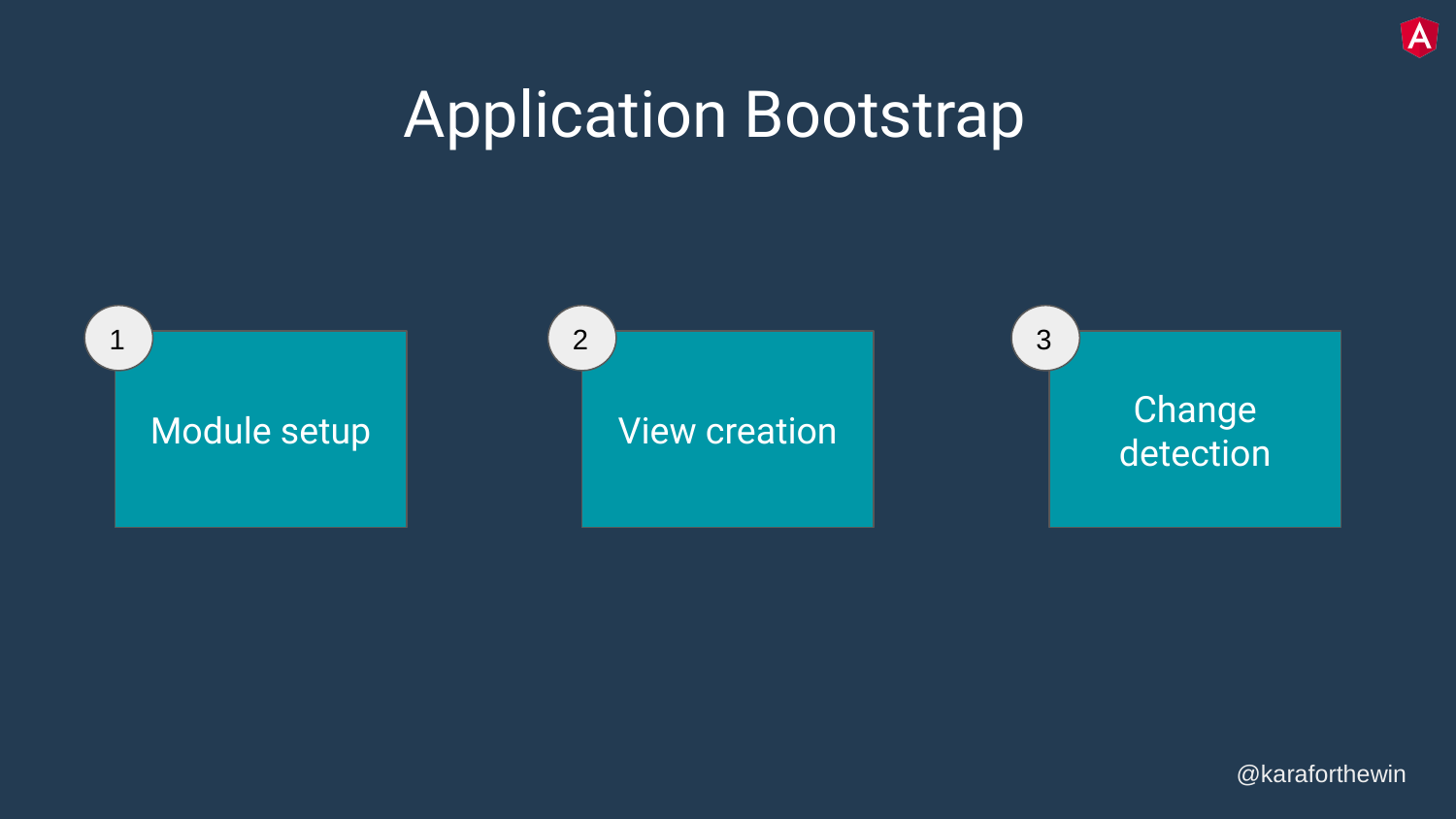

Application Bootstrap
1
2
3
Module setup
View creation
Change detection